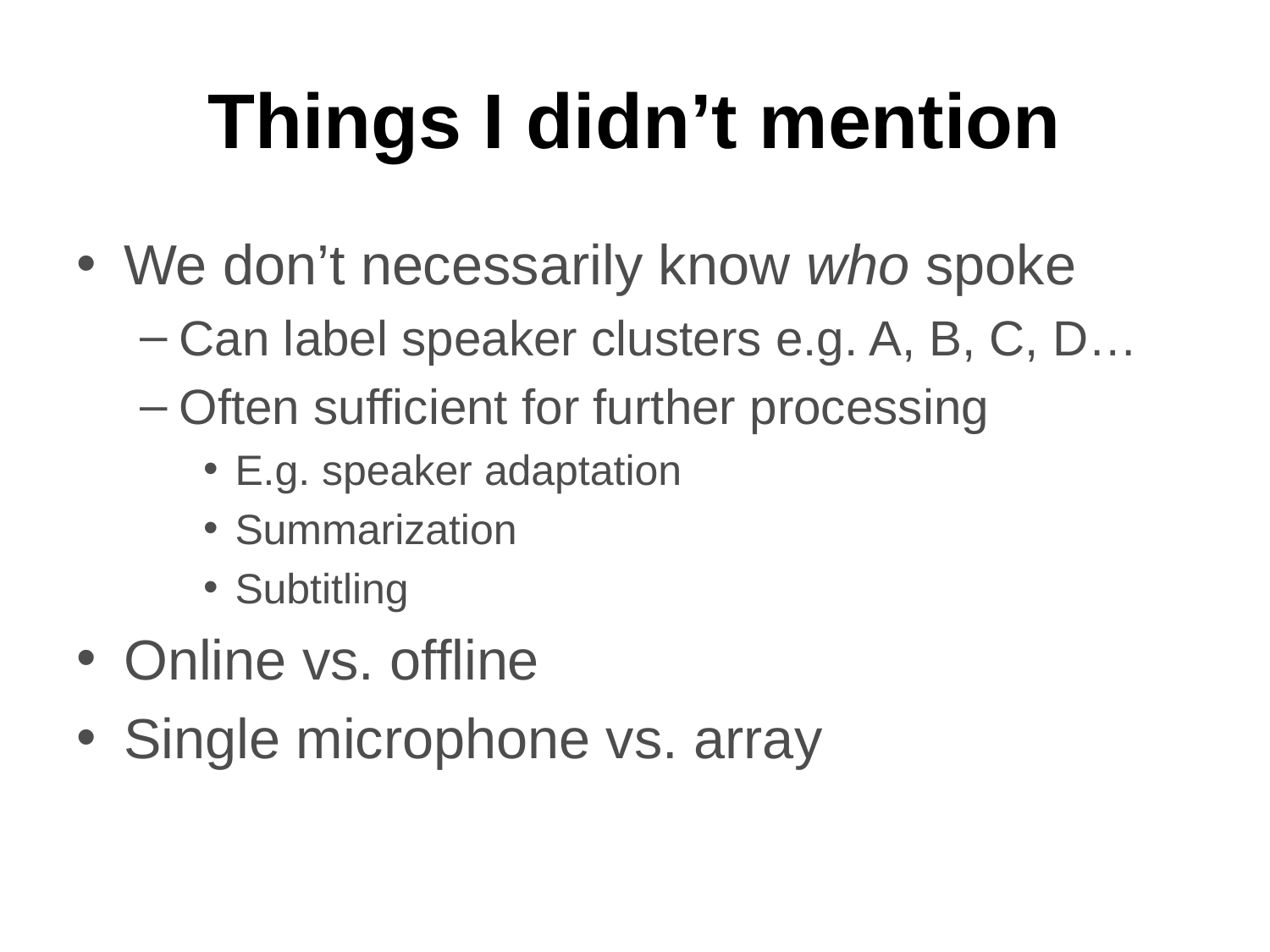

# Things I didn’t mention
We don’t necessarily know who spoke
Can label speaker clusters e.g. A, B, C, D…
Often sufficient for further processing
E.g. speaker adaptation
Summarization
Subtitling
Online vs. offline
Single microphone vs. array